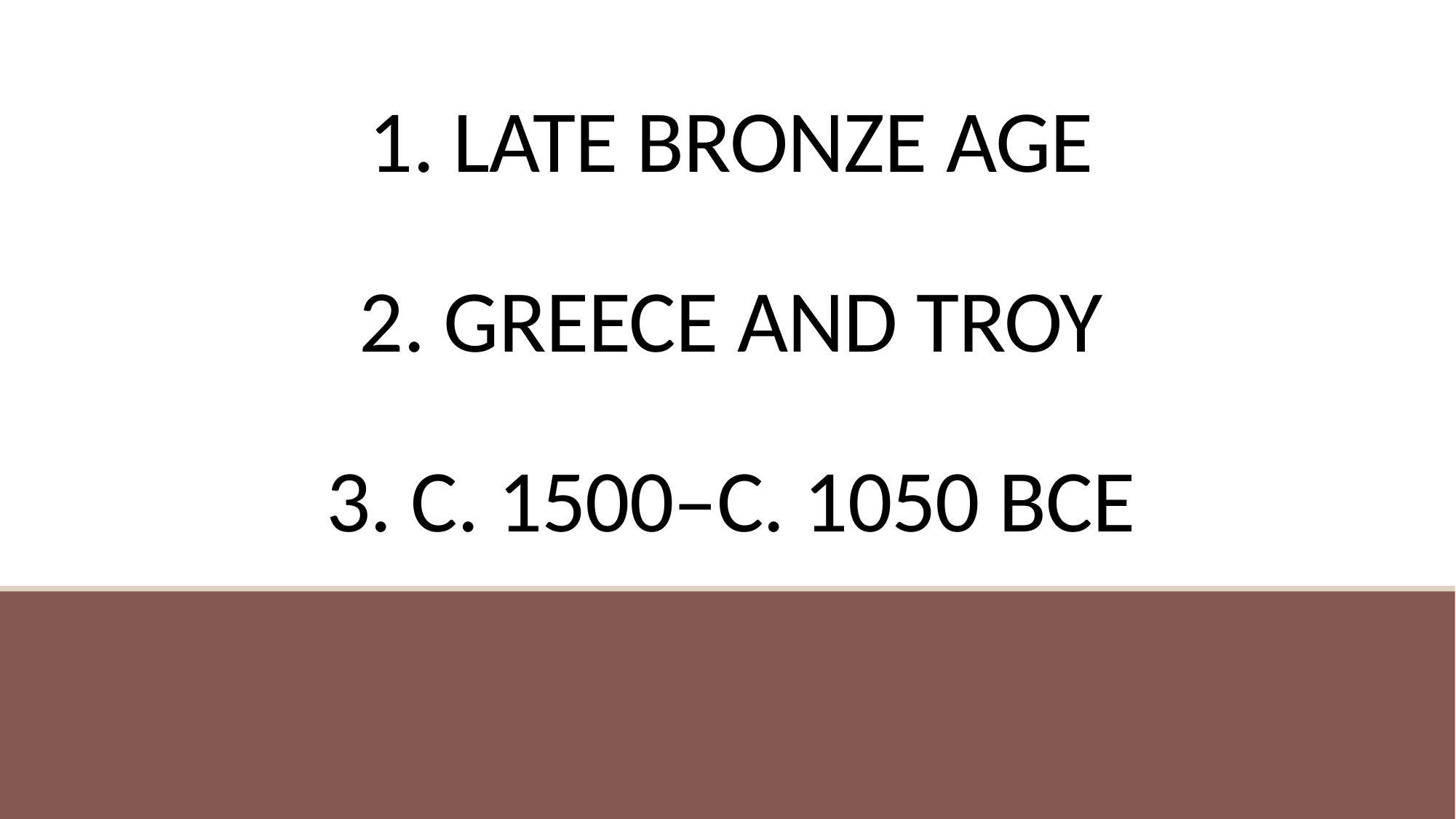

# 1. Late Bronze Age 2. Greece and Troy 3. c. 1500–c. 1050 BCE